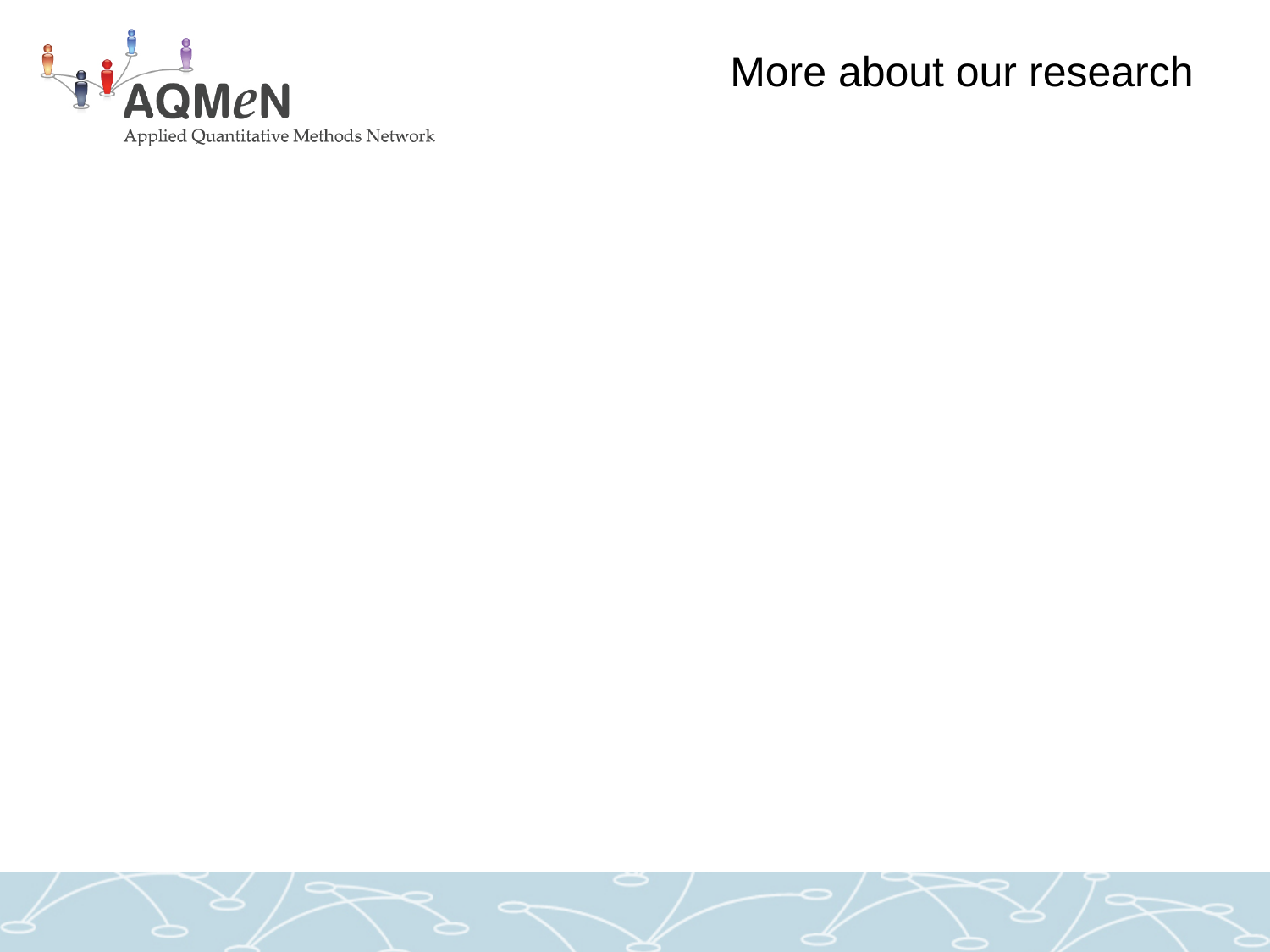

# More about our research
aqmen.ac.uk@AQMeNNetwork

Any further questions?
Jonathan.Minton@glasgow.ac.uk